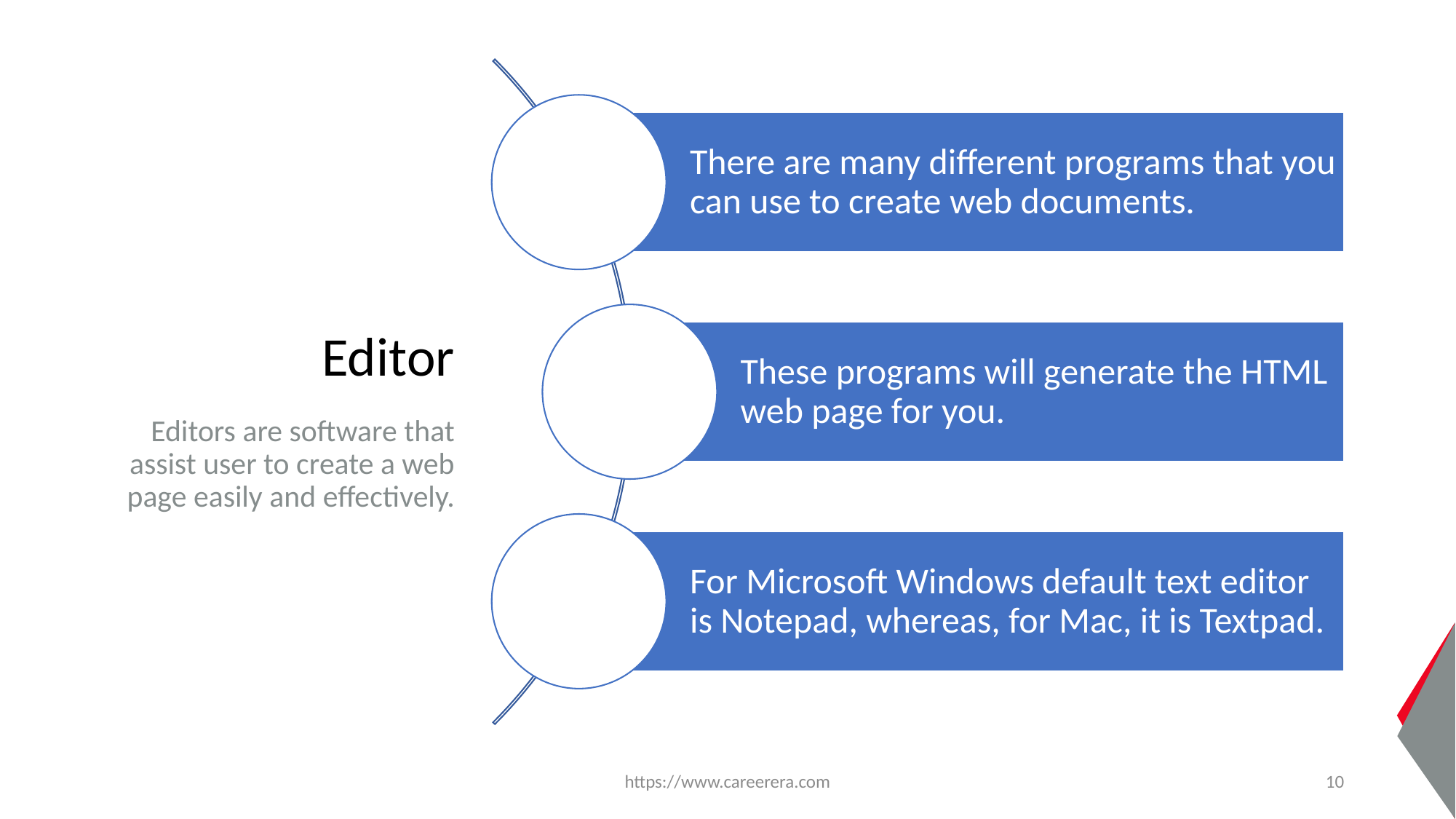

There are many different programs that you can use to create web documents.
These programs will generate the HTML web page for you.
For Microsoft Windows default text editor is Notepad, whereas, for Mac, it is Textpad.
# Editor
Editors are software that assist user to create a web page easily and effectively.

https://www.careerera.com
10